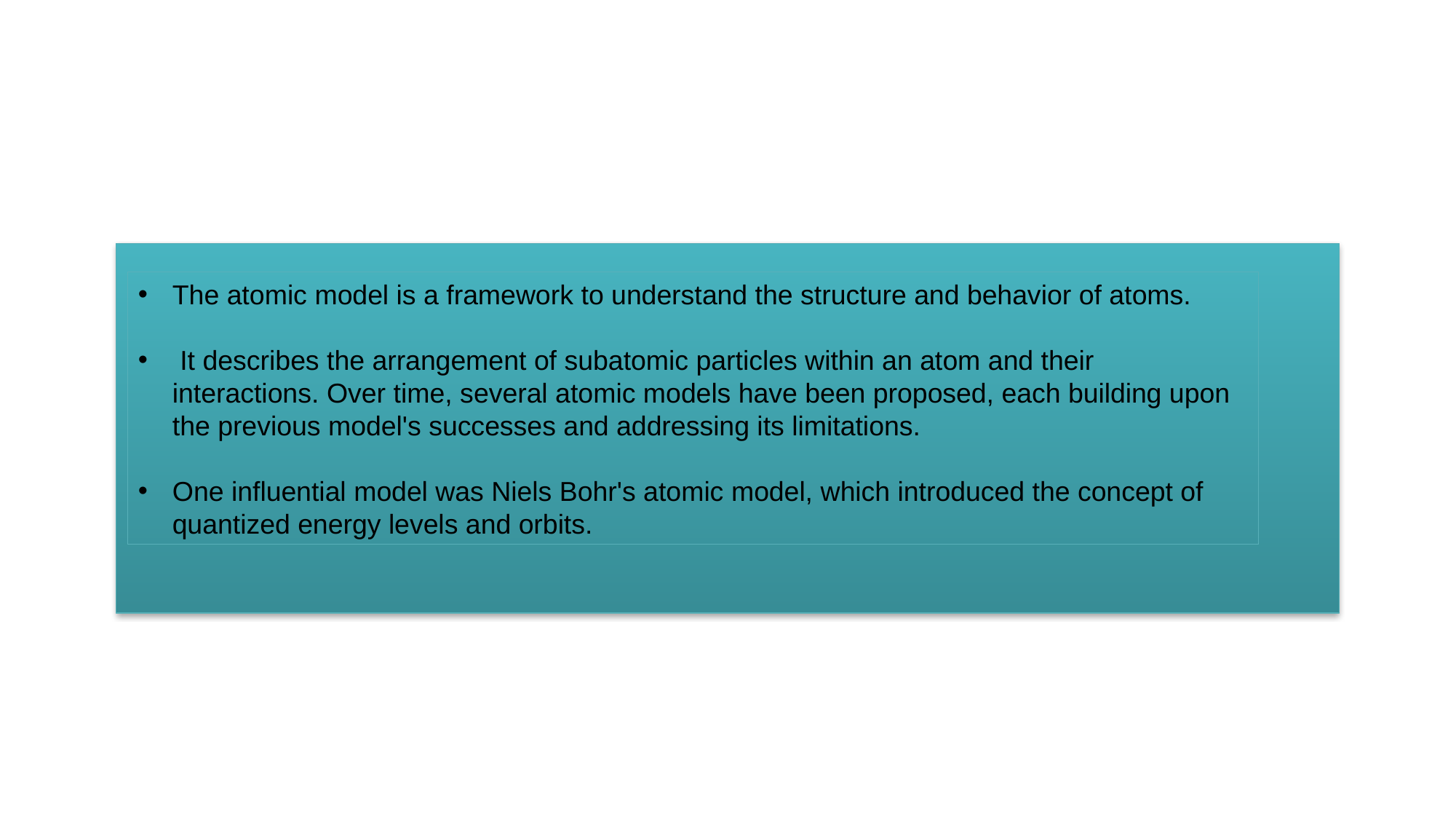

The atomic model is a framework to understand the structure and behavior of atoms.

 It describes the arrangement of subatomic particles within an atom and their interactions. Over time, several atomic models have been proposed, each building upon the previous model's successes and addressing its limitations.

One influential model was Niels Bohr's atomic model, which introduced the concept of quantized energy levels and orbits.
4